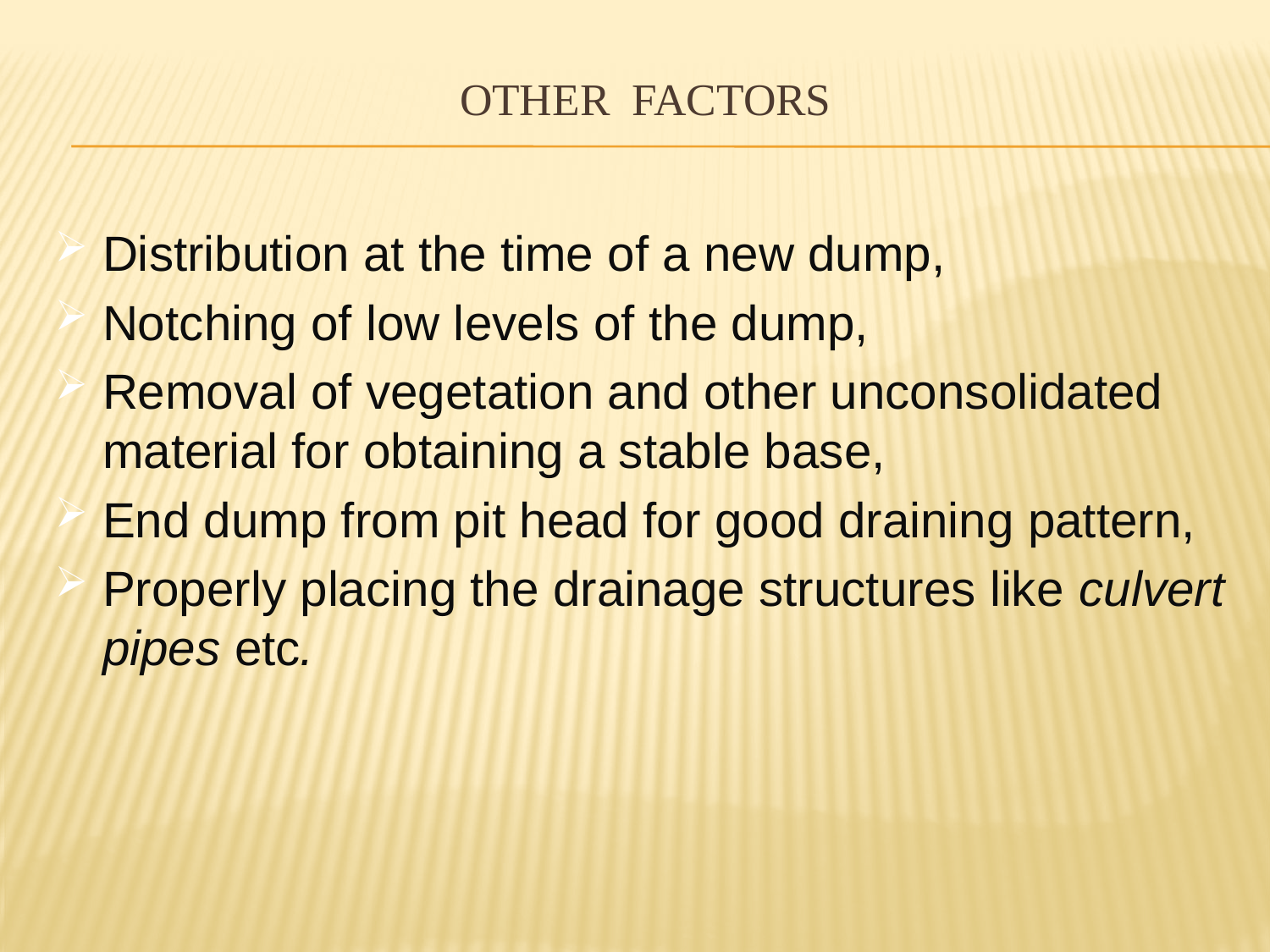

# Other  factors
Distribution at the time of a new dump,
Notching of low levels of the dump,
Removal of vegetation and other unconsolidated material for obtaining a stable base,
End dump from pit head for good draining pattern,
Properly placing the drainage structures like culvert pipes etc.